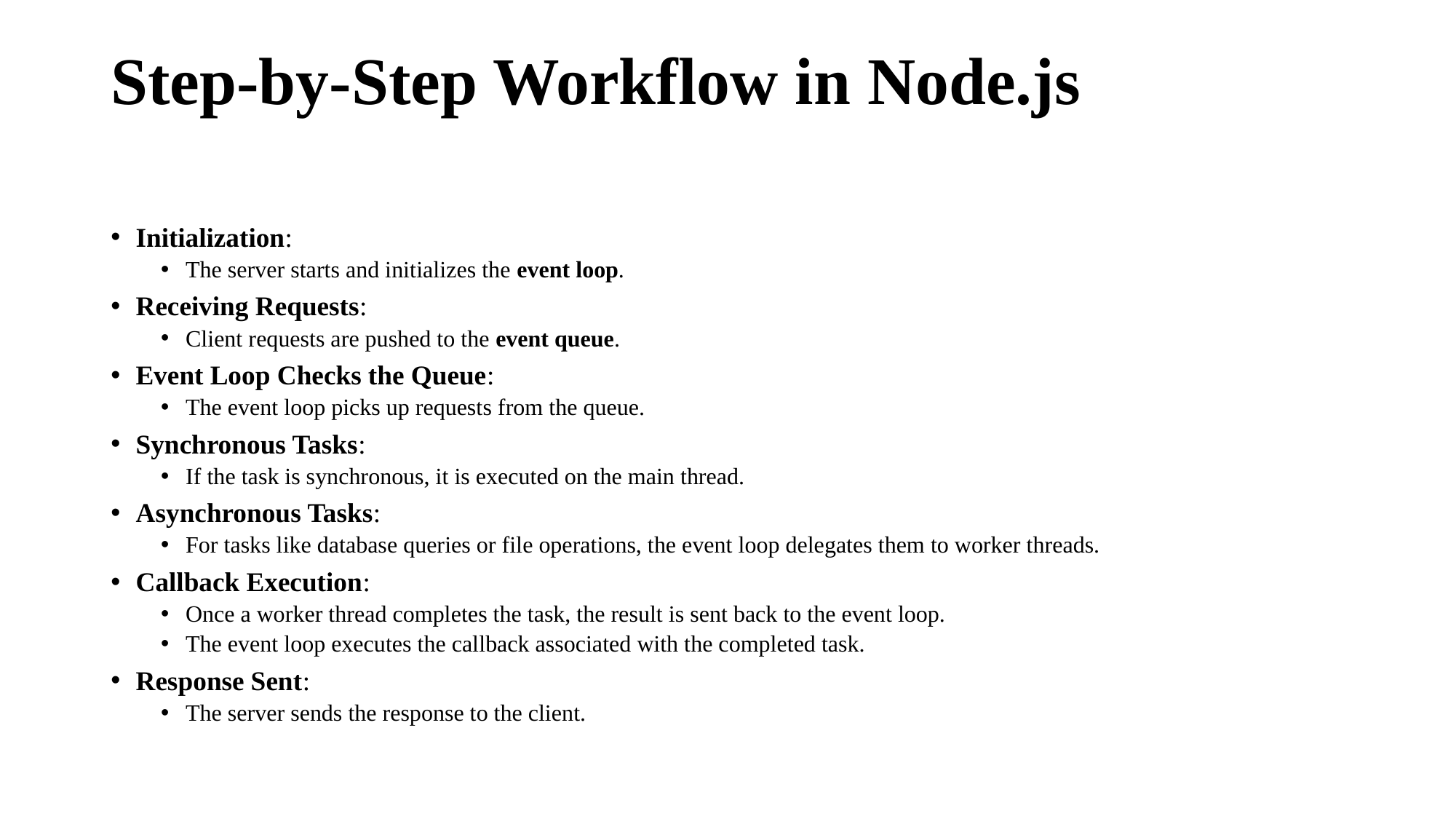

# Step-by-Step Workflow in Node.js
Initialization:
The server starts and initializes the event loop.
Receiving Requests:
Client requests are pushed to the event queue.
Event Loop Checks the Queue:
The event loop picks up requests from the queue.
Synchronous Tasks:
If the task is synchronous, it is executed on the main thread.
Asynchronous Tasks:
For tasks like database queries or file operations, the event loop delegates them to worker threads.
Callback Execution:
Once a worker thread completes the task, the result is sent back to the event loop.
The event loop executes the callback associated with the completed task.
Response Sent:
The server sends the response to the client.